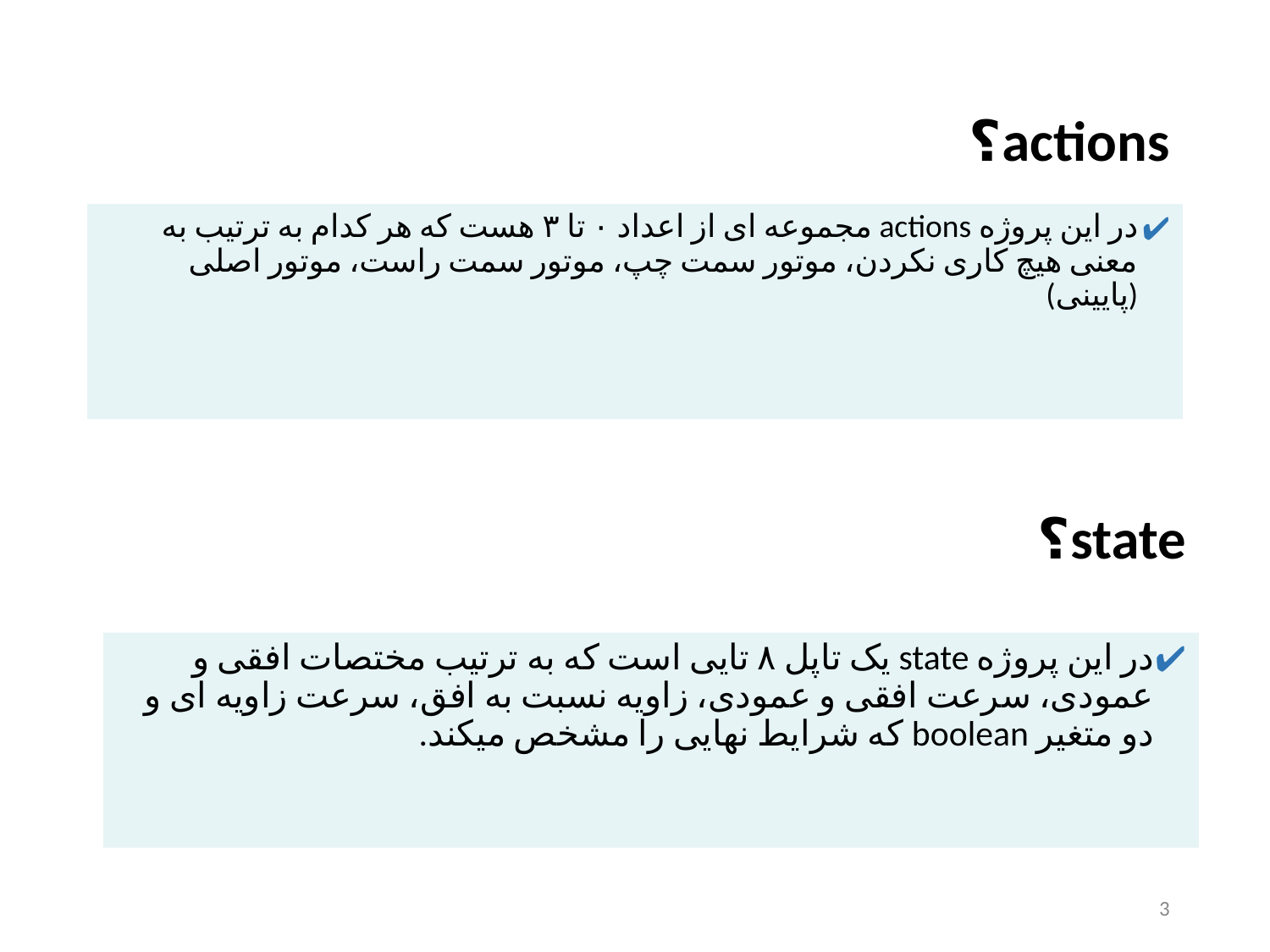

# ؟actions
در این پروژه actions مجموعه ای از اعداد ۰ تا ۳ هست که هر کدام به ترتیب به معنی هیچ کاری نکردن،‌ موتور سمت چپ،‌ موتور سمت راست،‌ موتور اصلی (پایینی)

؟state
در این پروژه state یک تاپل ۸ تایی است که به ترتیب مختصات افقی و عمودی، سرعت افقی و عمودی،‌ زاویه نسبت به افق،‌ سرعت زاویه ای و دو متغیر boolean که شرایط نهایی را مشخص میکند.
3